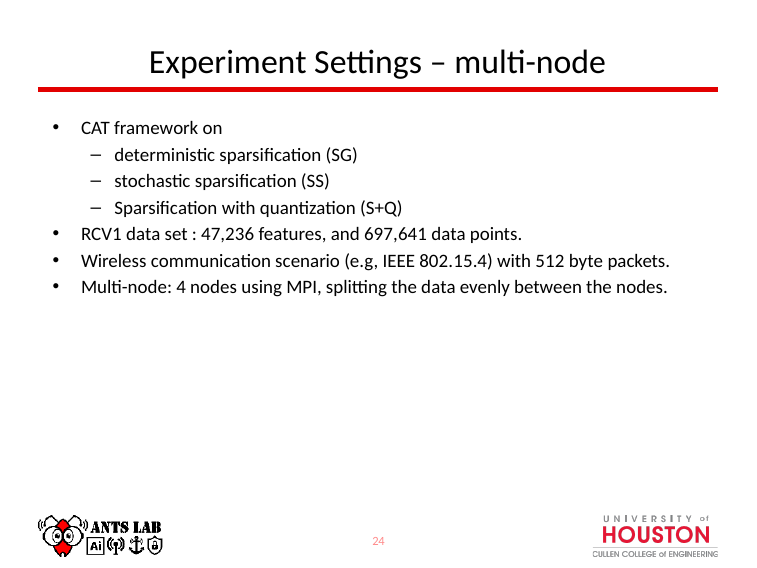

# Experiment Settings – multi-node
CAT framework on
deterministic sparsification (SG)
stochastic sparsification (SS)
Sparsification with quantization (S+Q)
RCV1 data set : 47,236 features, and 697,641 data points.
Wireless communication scenario (e.g, IEEE 802.15.4) with 512 byte packets.
Multi-node: 4 nodes using MPI, splitting the data evenly between the nodes.
24